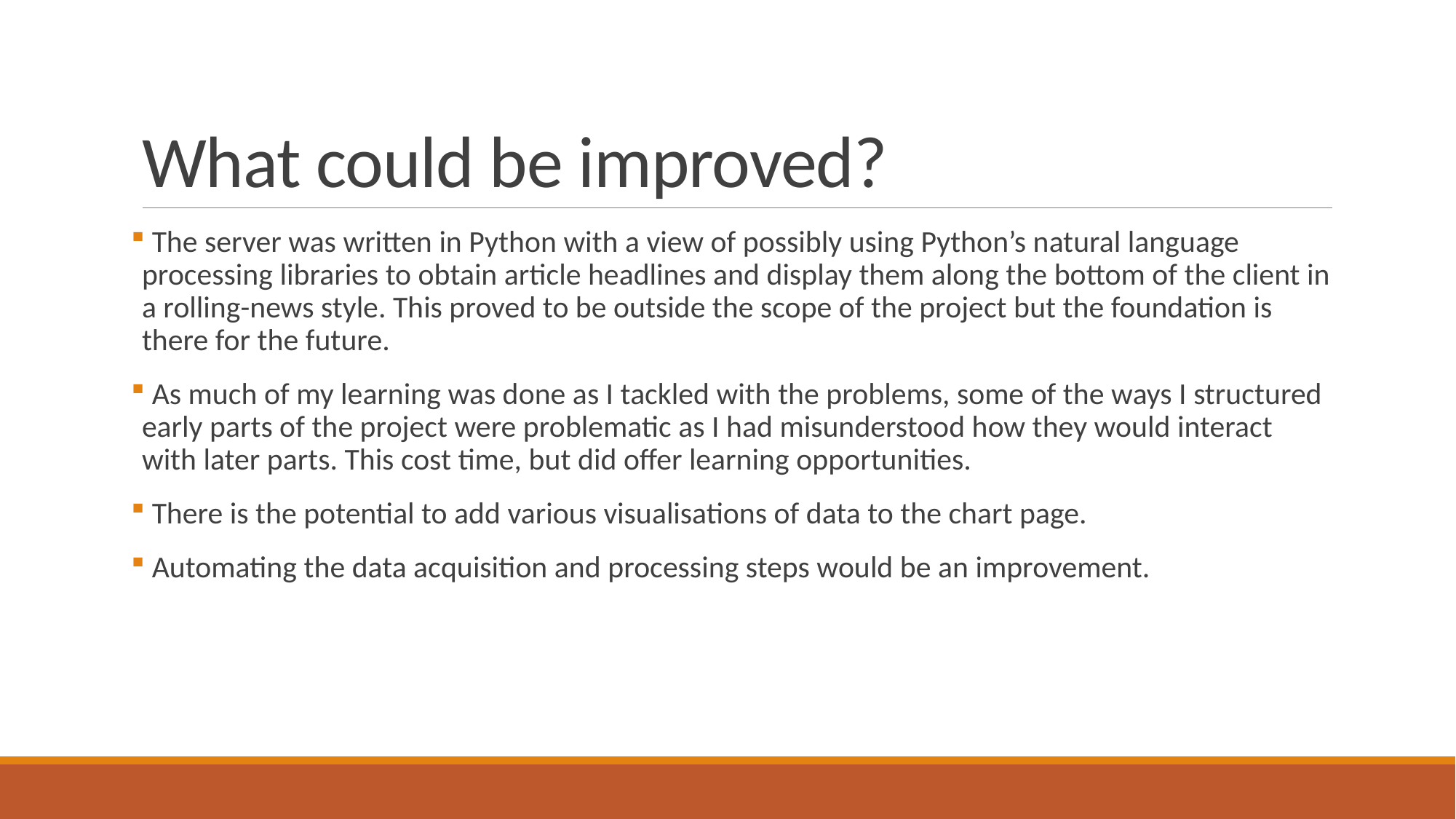

# What could be improved?
 The server was written in Python with a view of possibly using Python’s natural language processing libraries to obtain article headlines and display them along the bottom of the client in a rolling-news style. This proved to be outside the scope of the project but the foundation is there for the future.
 As much of my learning was done as I tackled with the problems, some of the ways I structured early parts of the project were problematic as I had misunderstood how they would interact with later parts. This cost time, but did offer learning opportunities.
 There is the potential to add various visualisations of data to the chart page.
 Automating the data acquisition and processing steps would be an improvement.